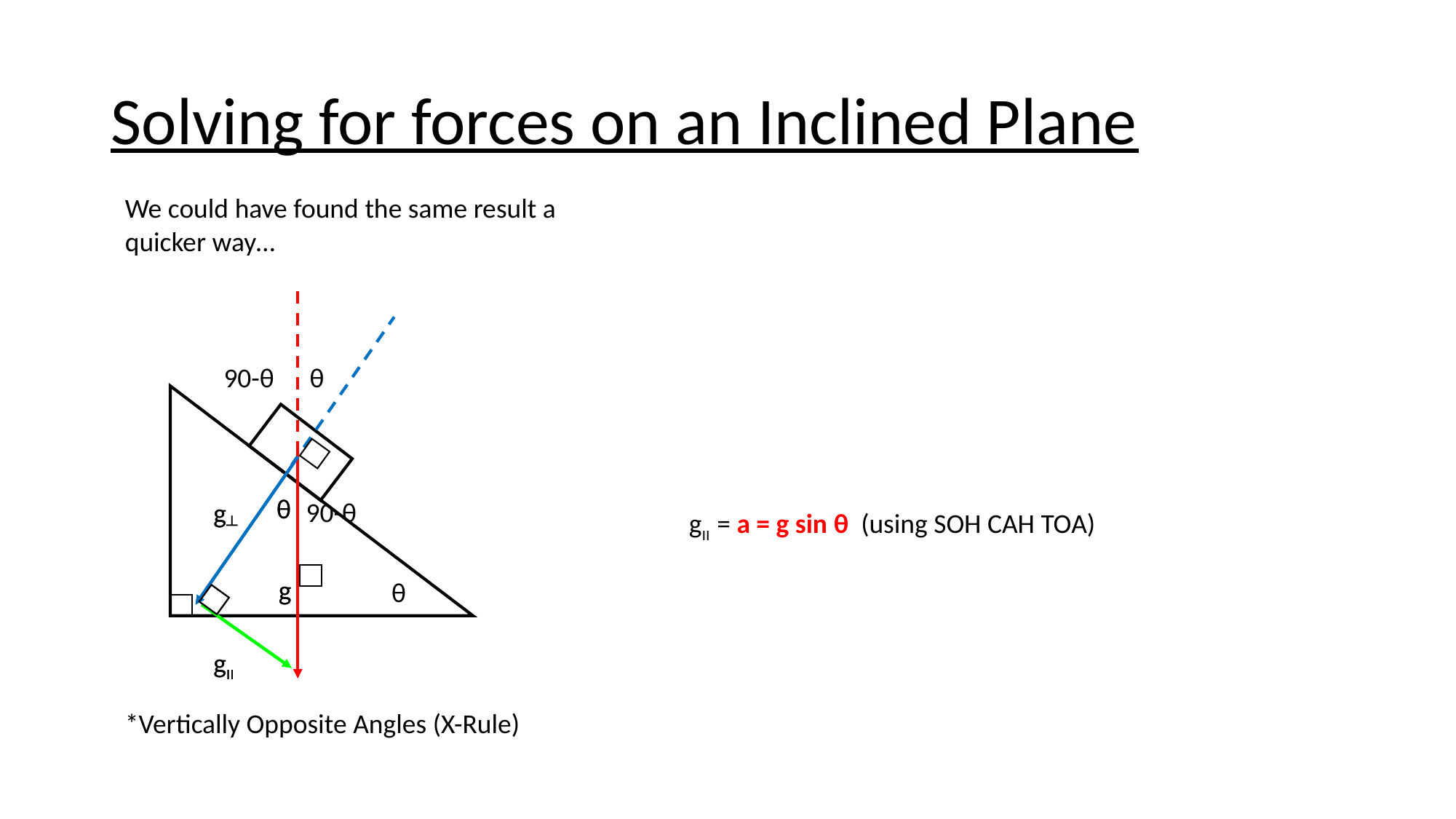

# Solving for forces on an Inclined Plane
We could have found the same result a quicker way…
90-θ
θ

θ

θ
g┴
g

gװ
θ
90-θ
g┴
gװ = a = g sin θ  (using SOH CAH TOA)

g

gװ
*Vertically Opposite Angles (X-Rule)